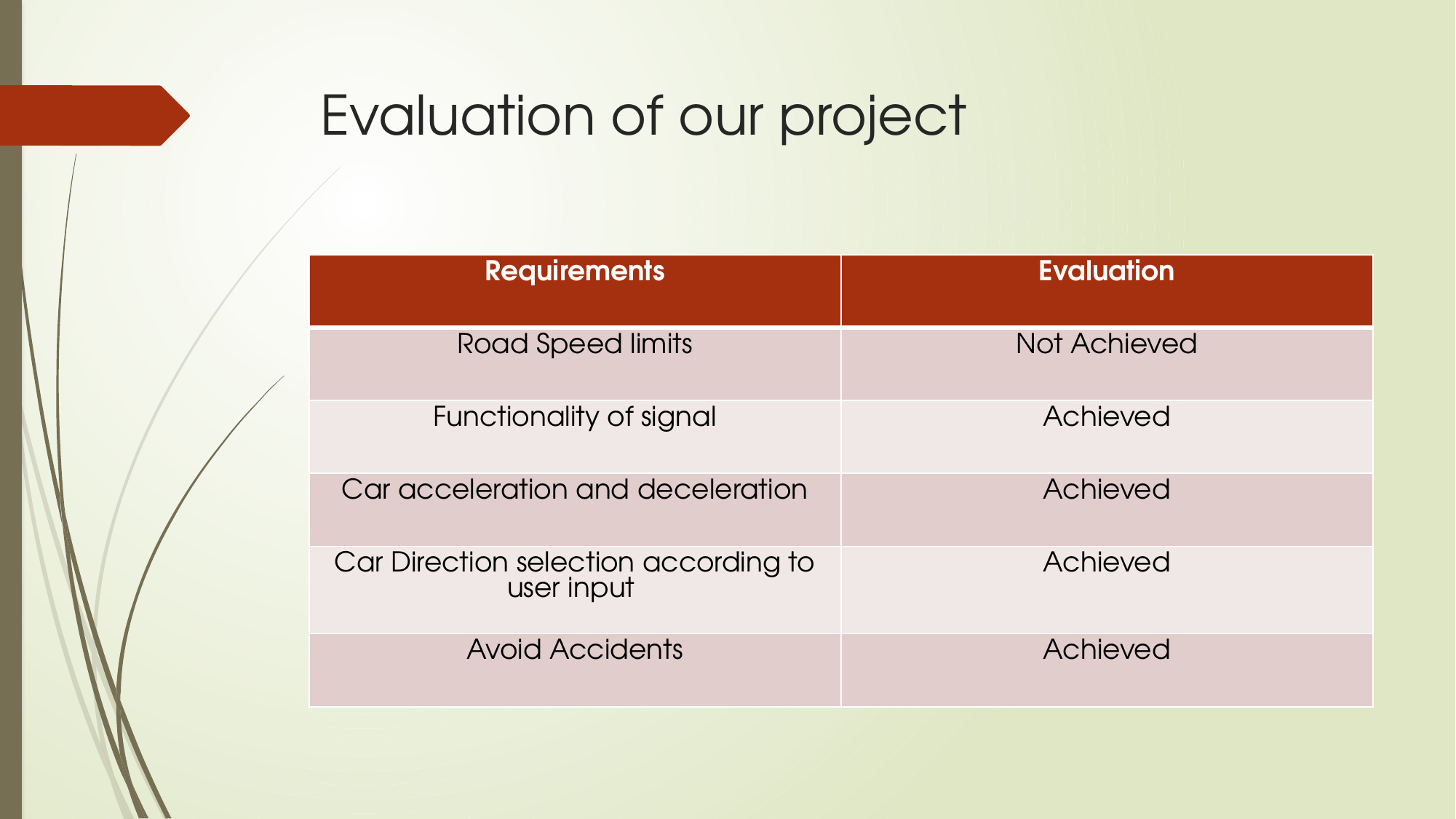

# Evaluation of our project
| Requirements | Evaluation |
| --- | --- |
| Road Speed limits | Not Achieved |
| Functionality of signal | Achieved |
| Car acceleration and deceleration | Achieved |
| Car Direction selection according to user input | Achieved |
| Avoid Accidents | Achieved |